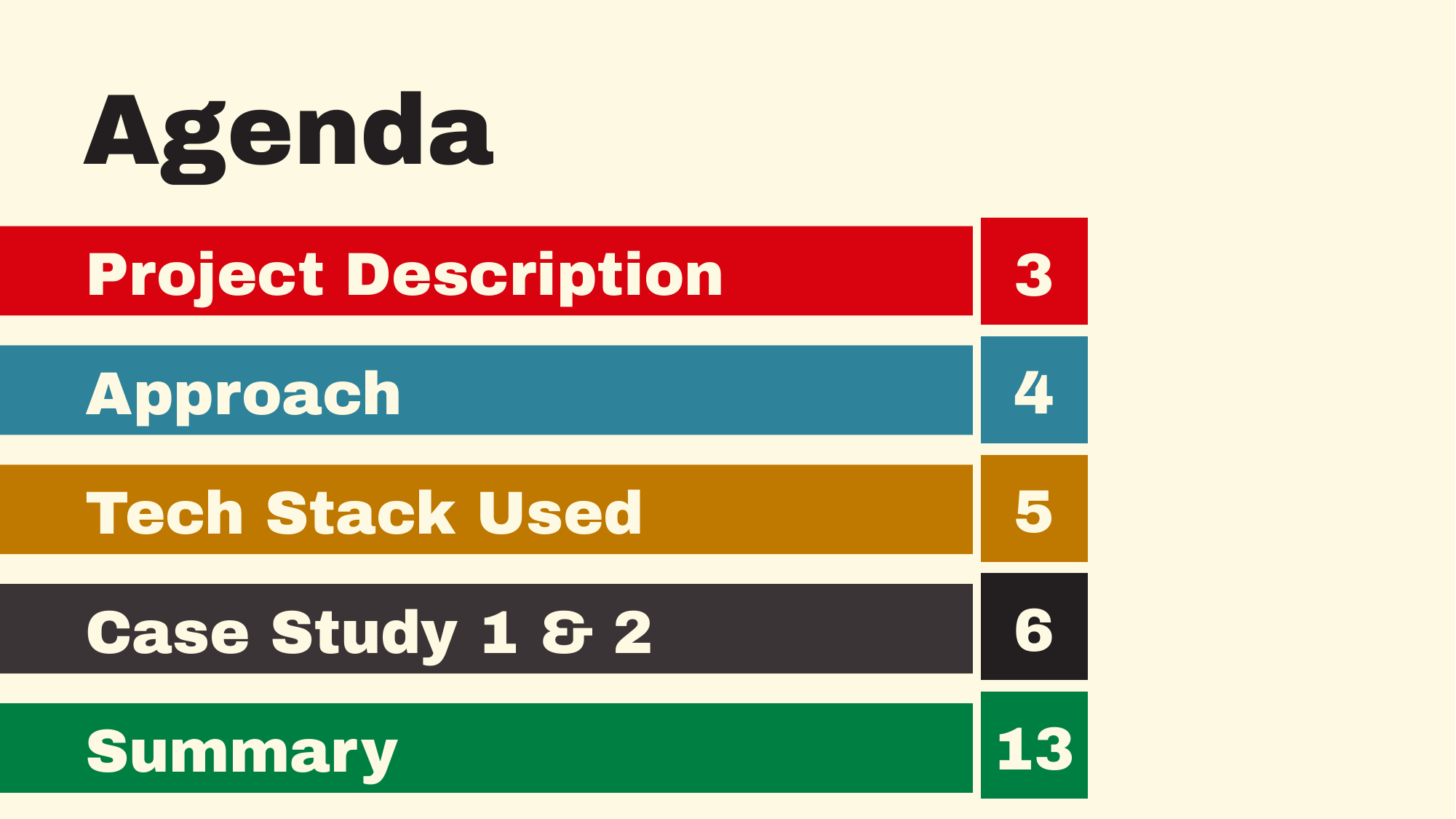

# Agenda
3
Project Description
4
Approach
5
Tech Stack Used
6
Case Study 1 & 2
13
Summary